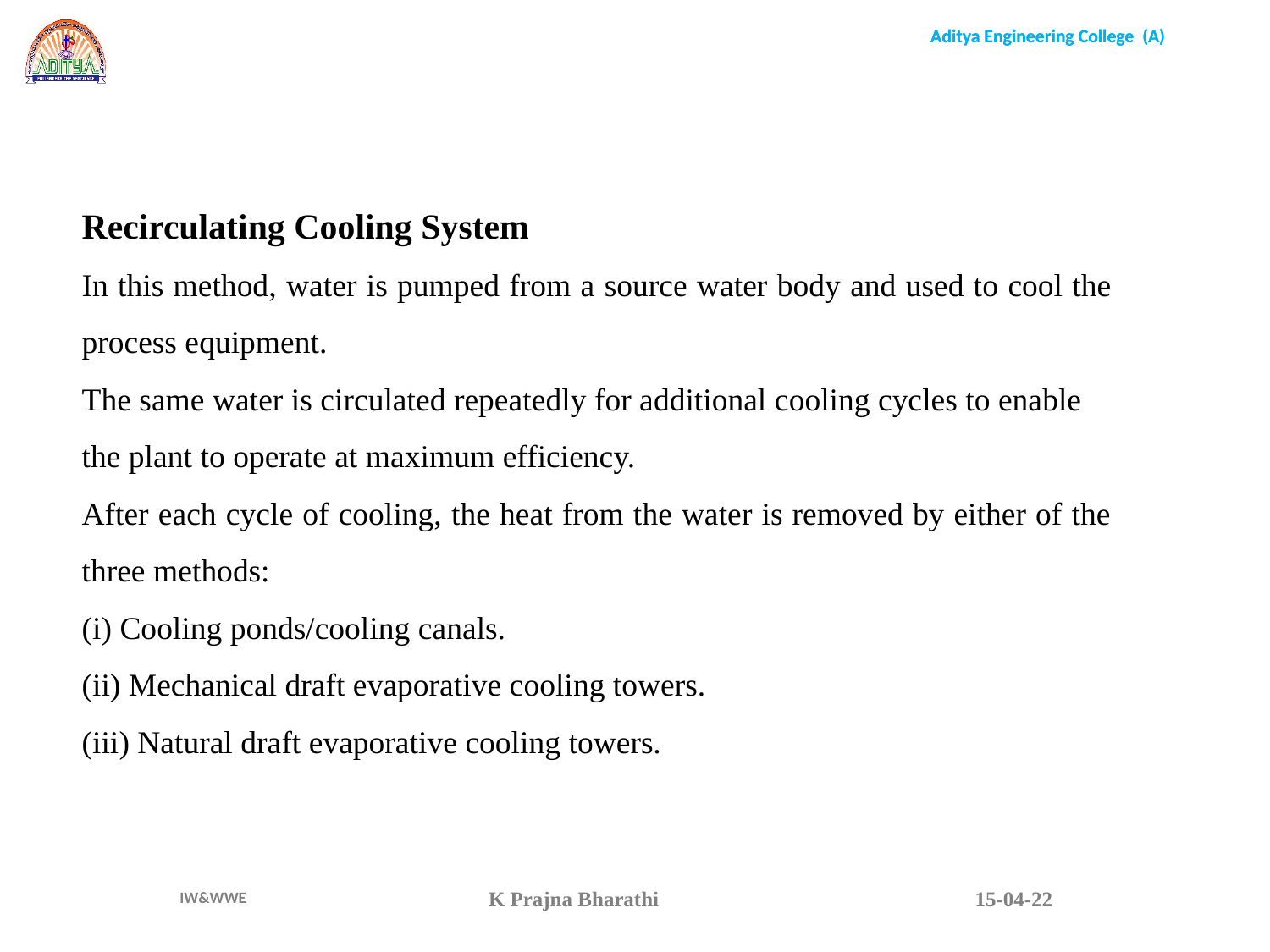

Recirculating Cooling System
In this method, water is pumped from a source water body and used to cool the process equipment.
The same water is circulated repeatedly for additional cooling cycles to enable
the plant to operate at maximum efficiency.
After each cycle of cooling, the heat from the water is removed by either of the three methods:
(i) Cooling ponds/cooling canals.
(ii) Mechanical draft evaporative cooling towers.
(iii) Natural draft evaporative cooling towers.
K Prajna Bharathi
15-04-22